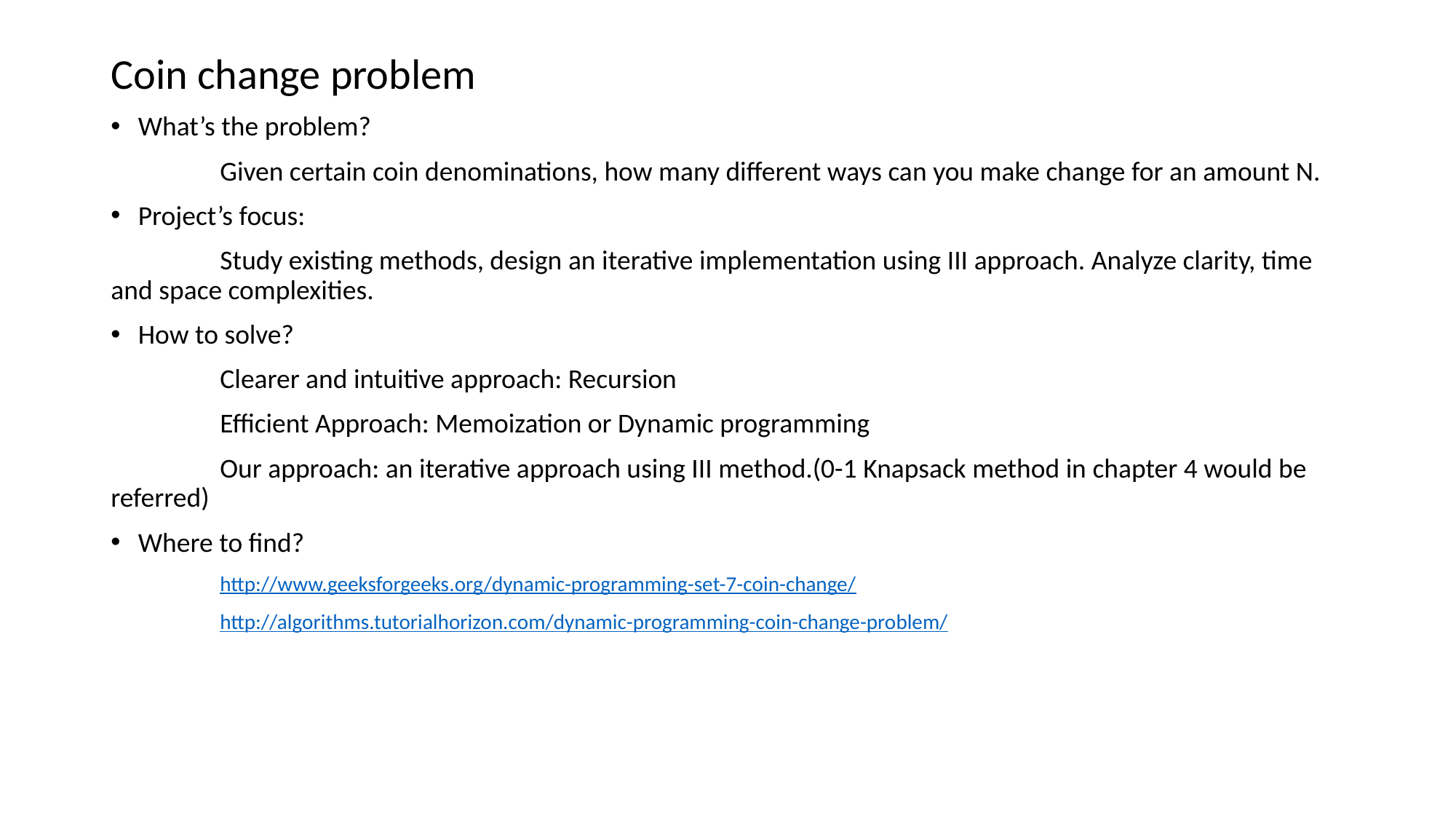

# Coin change problem
What’s the problem?
	Given certain coin denominations, how many different ways can you make change for an amount N.
Project’s focus:
	Study existing methods, design an iterative implementation using III approach. Analyze clarity, time and space complexities.
How to solve?
	Clearer and intuitive approach: Recursion
	Efficient Approach: Memoization or Dynamic programming
	Our approach: an iterative approach using III method.(0-1 Knapsack method in chapter 4 would be referred)
Where to find?
	http://www.geeksforgeeks.org/dynamic-programming-set-7-coin-change/
	http://algorithms.tutorialhorizon.com/dynamic-programming-coin-change-problem/